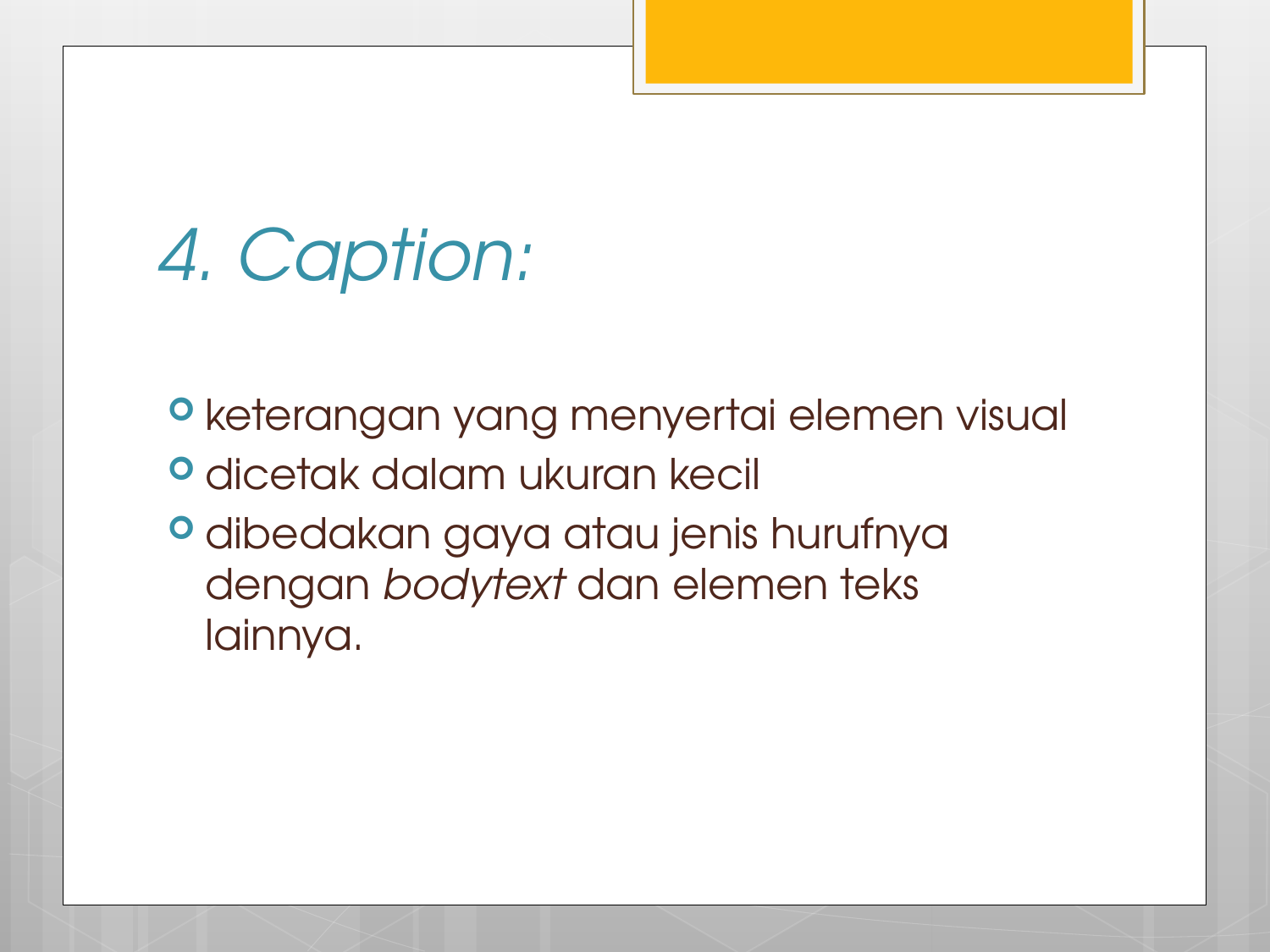

# 4. Caption:

keterangan yang menyertai elemen visual
dicetak dalam ukuran kecil
dibedakan gaya atau jenis hurufnya dengan bodytext dan elemen teks lainnya.